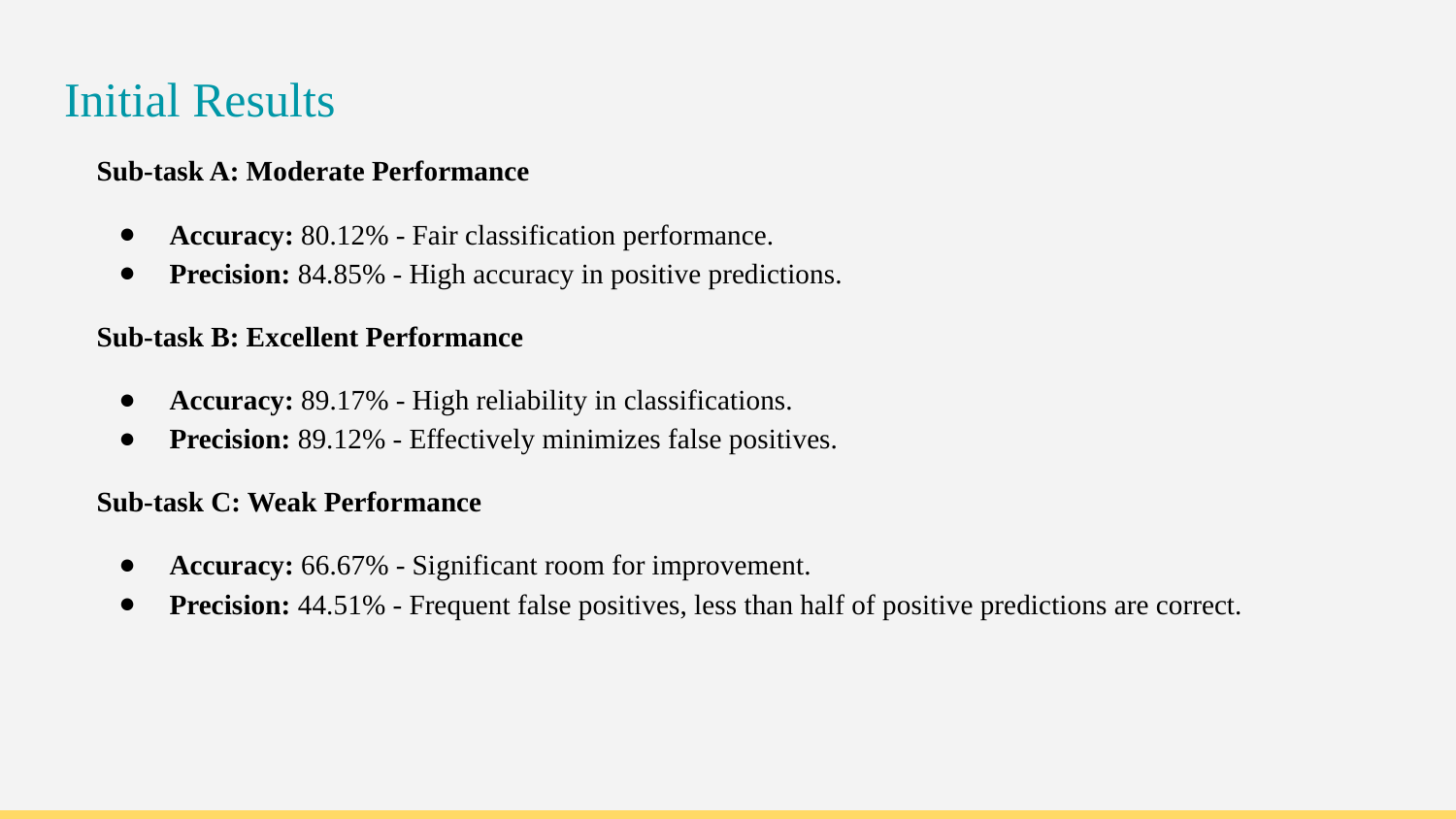

# Initial Results
Sub-task A: Moderate Performance
Accuracy: 80.12% - Fair classification performance.
Precision: 84.85% - High accuracy in positive predictions.
Sub-task B: Excellent Performance
Accuracy: 89.17% - High reliability in classifications.
Precision: 89.12% - Effectively minimizes false positives.
Sub-task C: Weak Performance
Accuracy: 66.67% - Significant room for improvement.
Precision: 44.51% - Frequent false positives, less than half of positive predictions are correct.